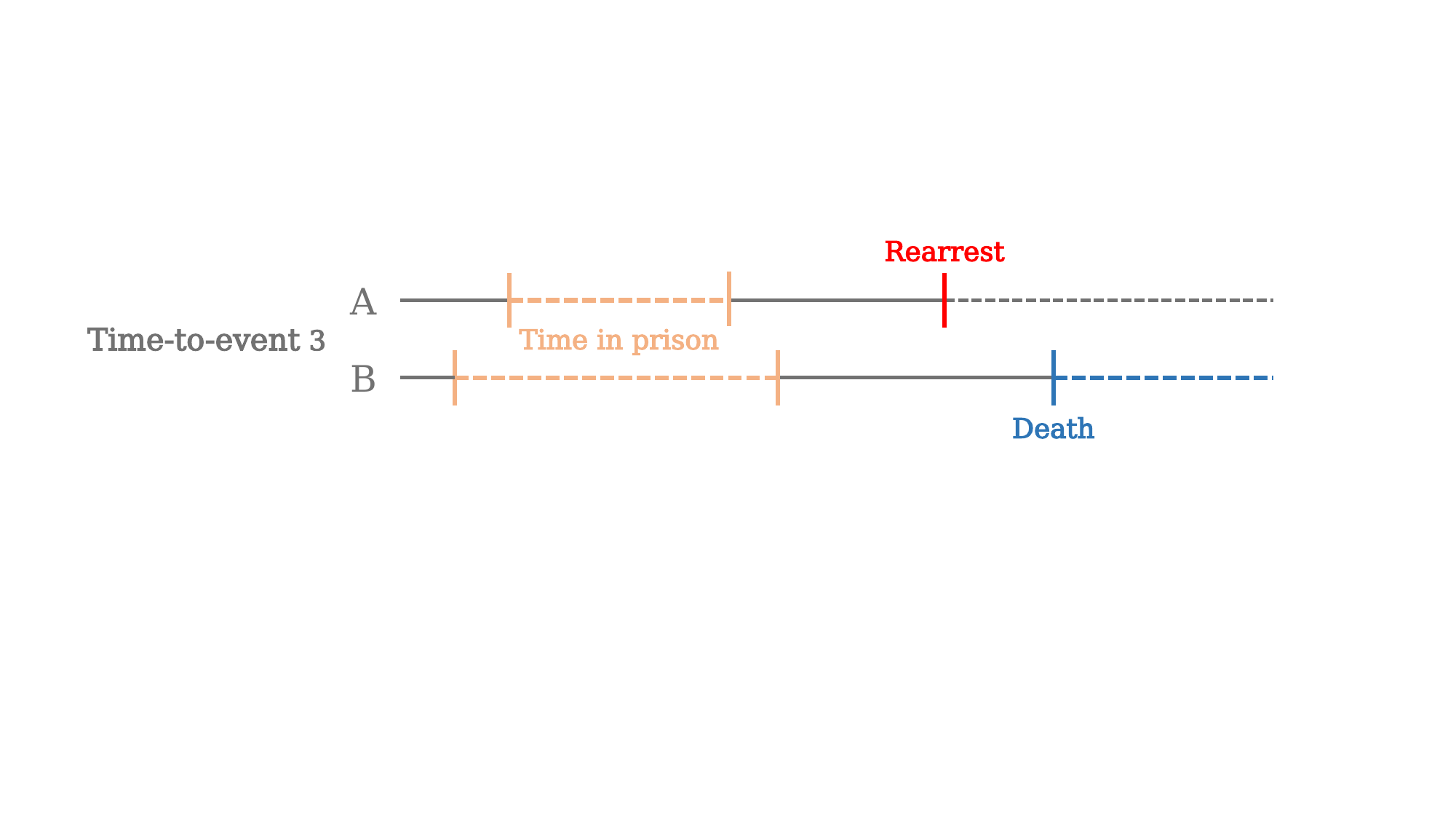

Rearrest
A
Time-to-event 3
Time in prison
B
Death